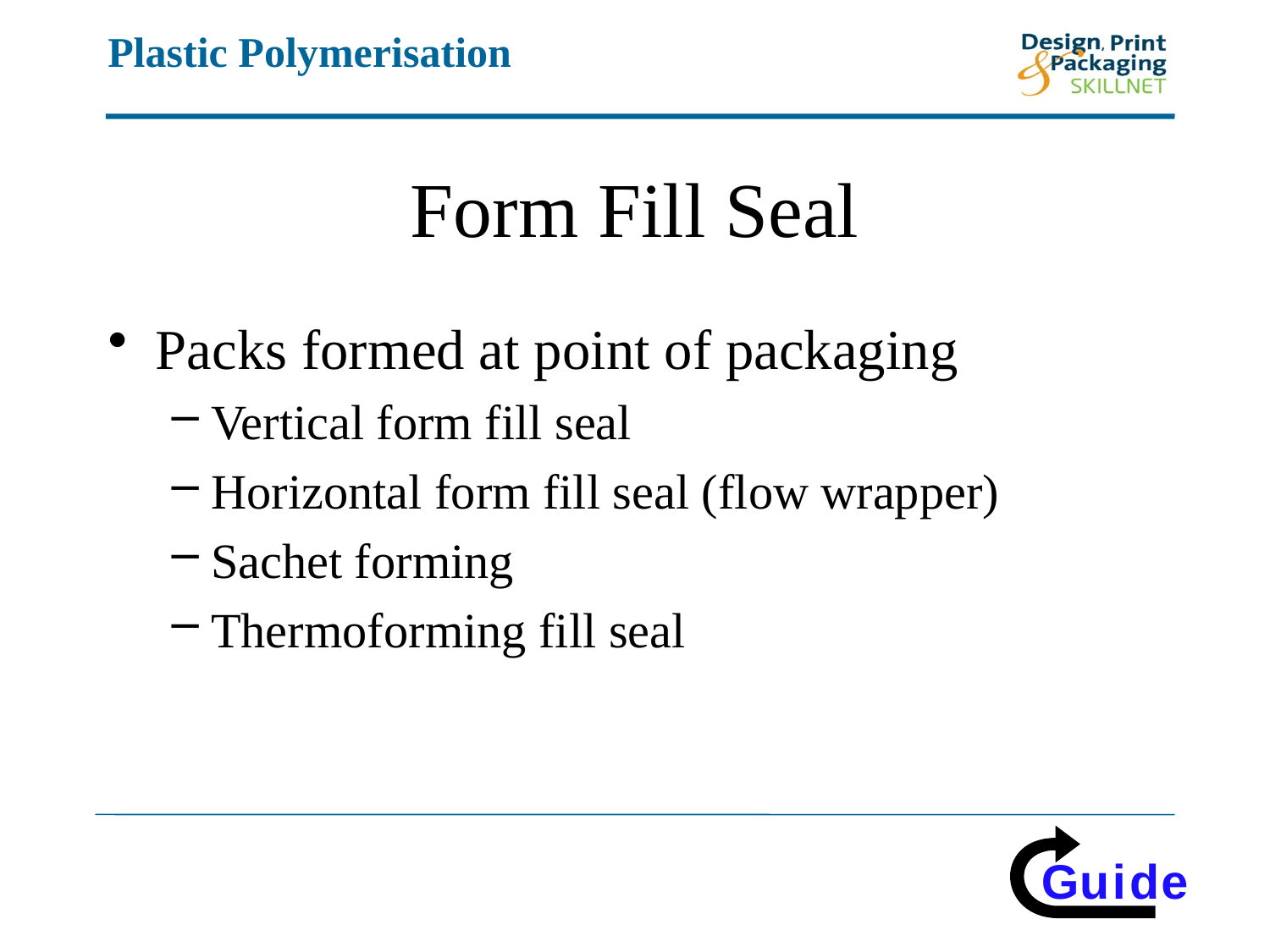

# Form Fill Seal
Packs formed at point of packaging
Vertical form fill seal
Horizontal form fill seal (flow wrapper)
Sachet forming
Thermoforming fill seal